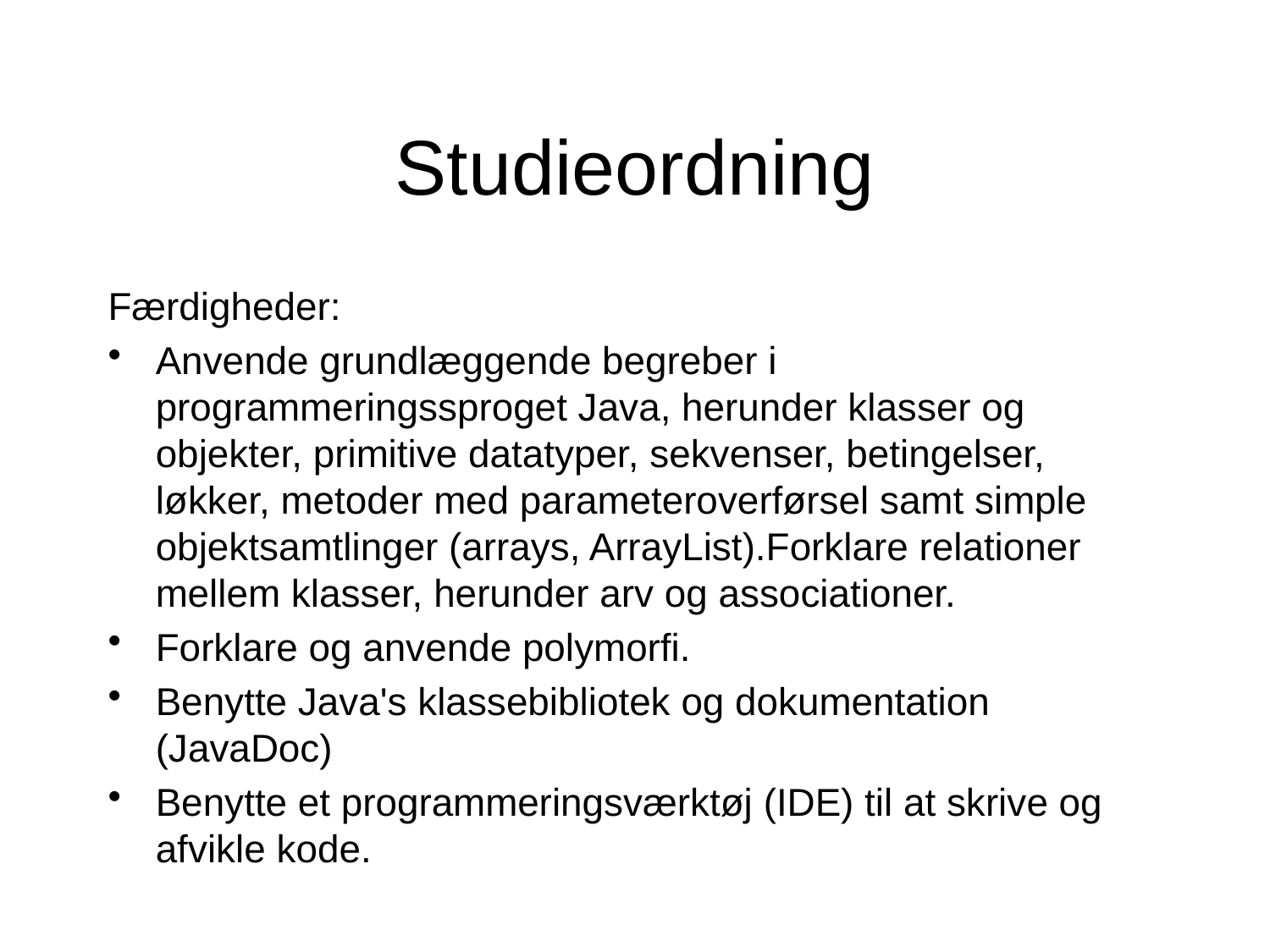

# Studieordning
Færdigheder:
Anvende grundlæggende begreber i programmeringssproget Java, herunder klasser og objekter, primitive datatyper, sekvenser, betingelser, løkker, metoder med parameteroverførsel samt simple objektsamtlinger (arrays, ArrayList).Forklare relationer mellem klasser, herunder arv og associationer.
Forklare og anvende polymorfi.
Benytte Java's klassebibliotek og dokumentation (JavaDoc)
Benytte et programmeringsværktøj (IDE) til at skrive og afvikle kode.